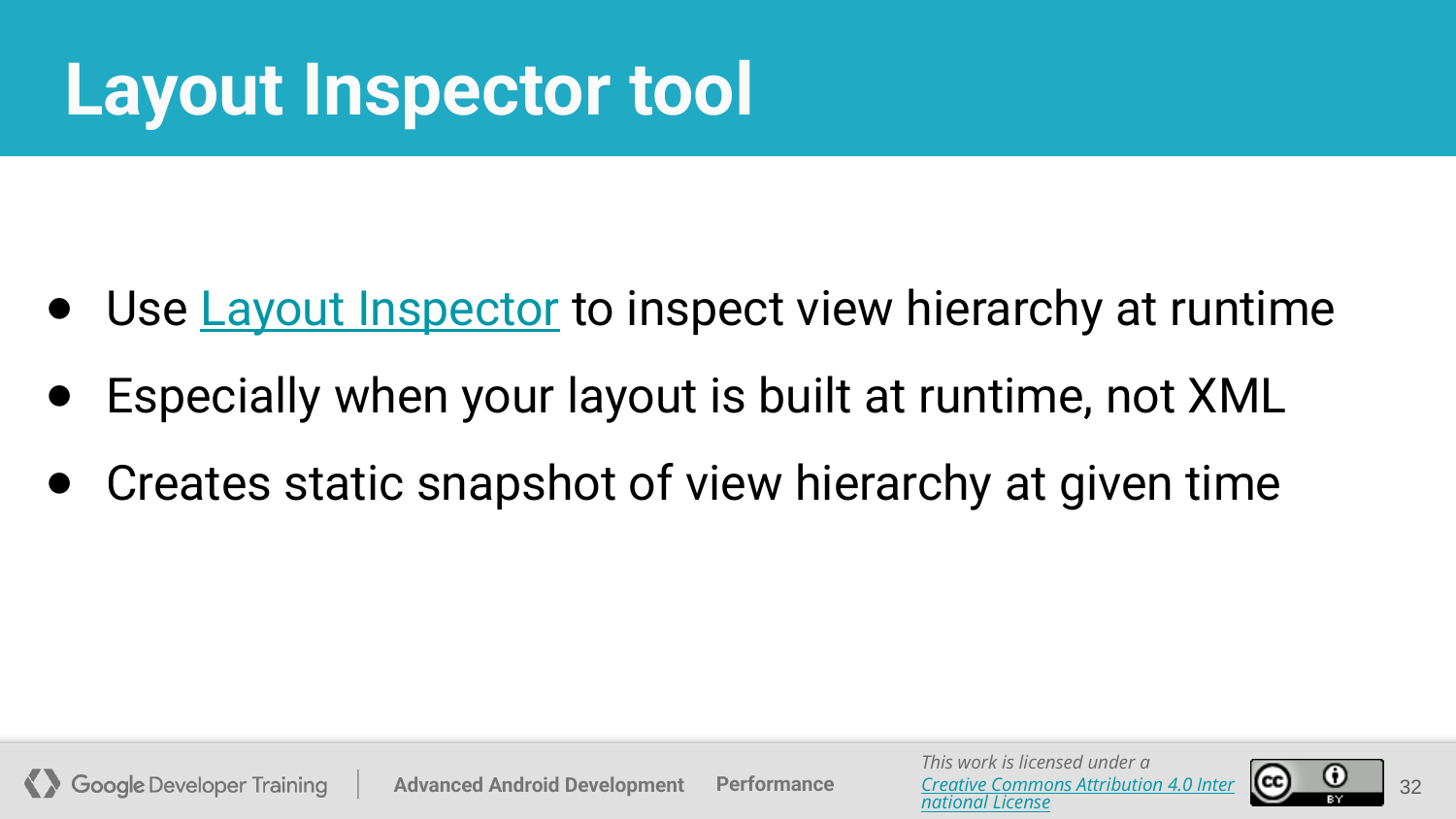

# Layout Inspector tool
Use Layout Inspector to inspect view hierarchy at runtime
Especially when your layout is built at runtime, not XML
Creates static snapshot of view hierarchy at given time
32